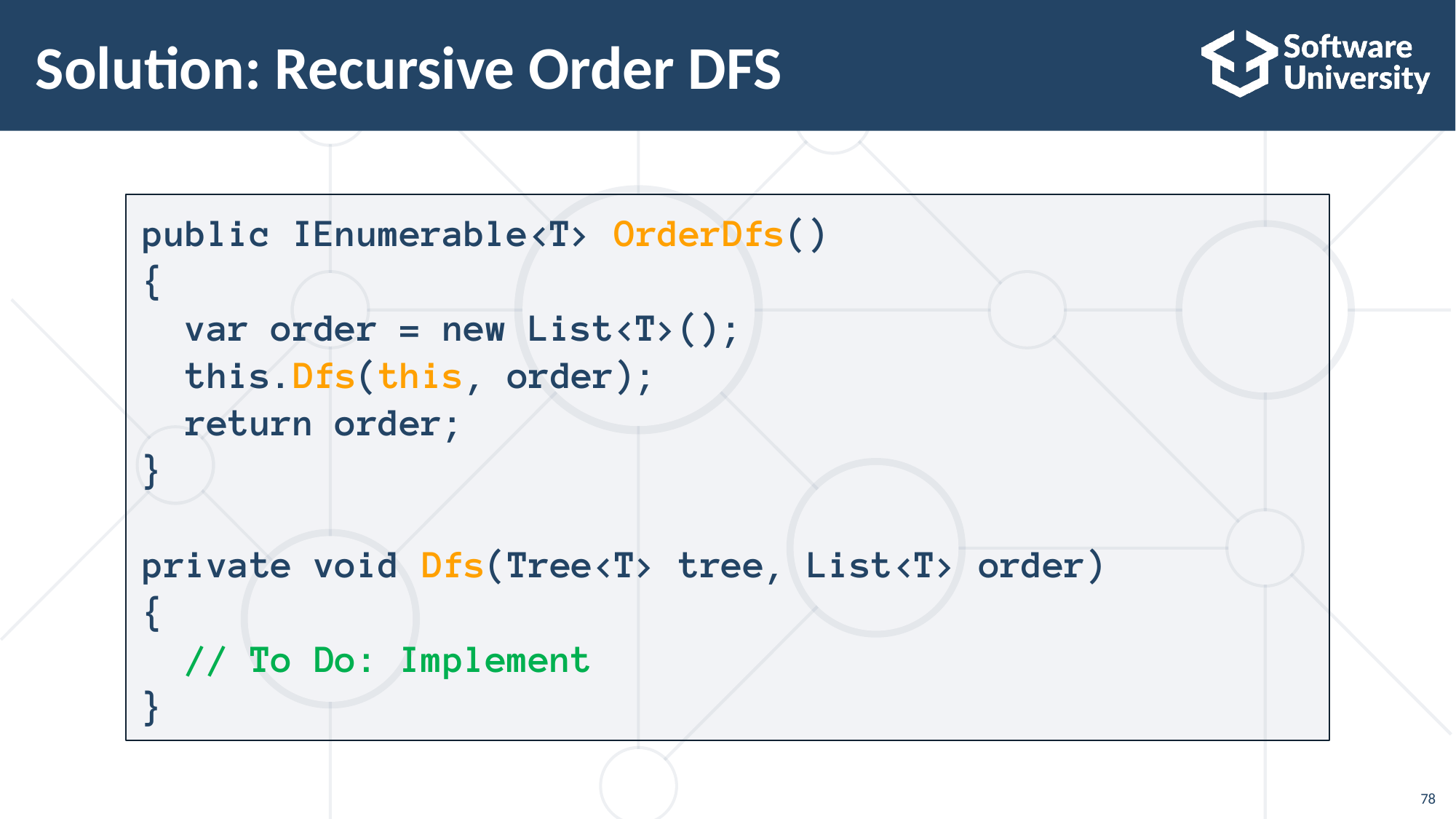

# Solution: Recursive Order DFS
public IEnumerable<T> OrderDfs()
{
  var order = new List<T>();
  this.Dfs(this, order);
  return order;
}
private void Dfs(Tree<T> tree, List<T> order)
{
  // To Do: Implement
}
78